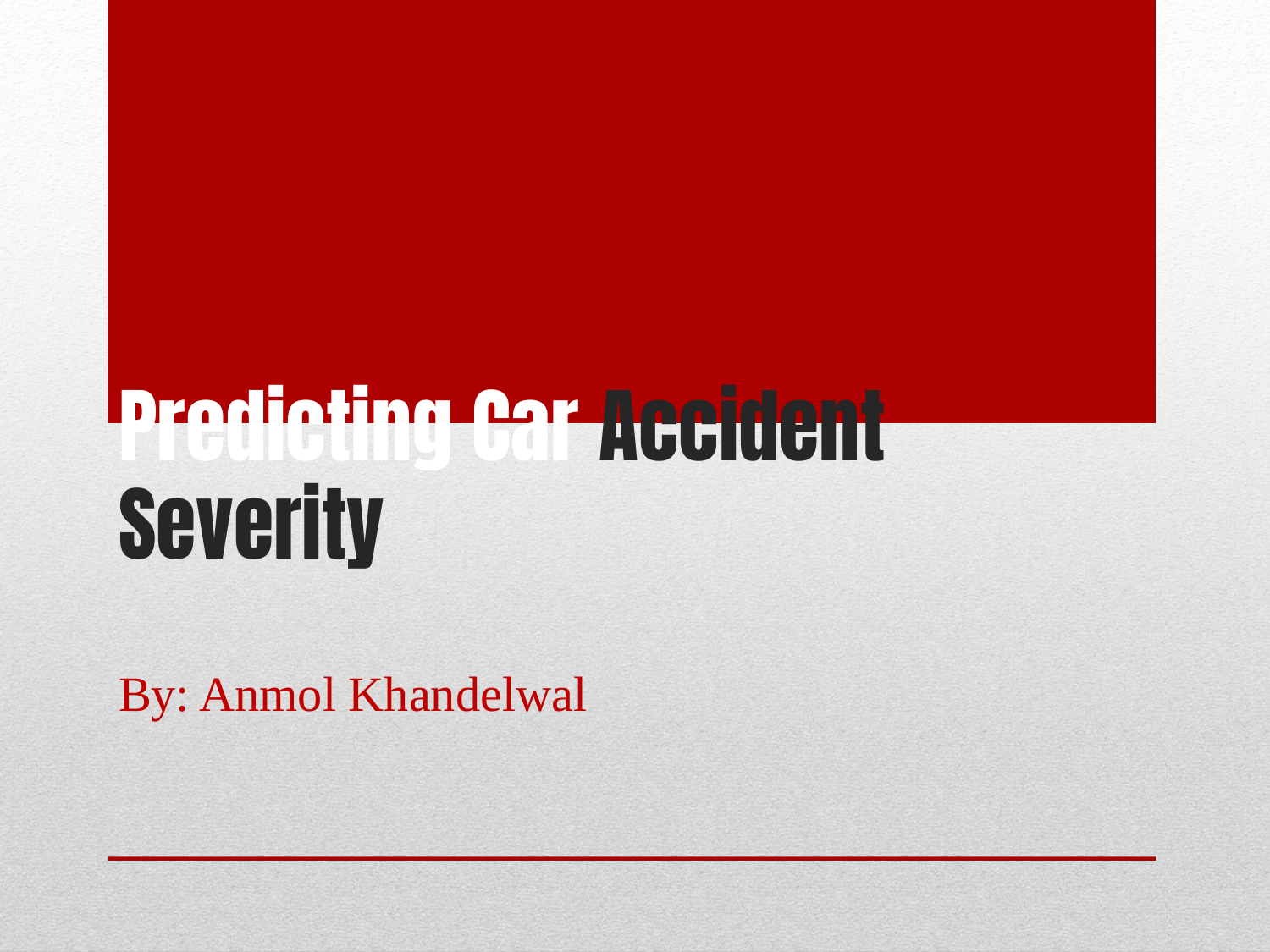

# Predicting Car Accident Severity
By: Anmol Khandelwal